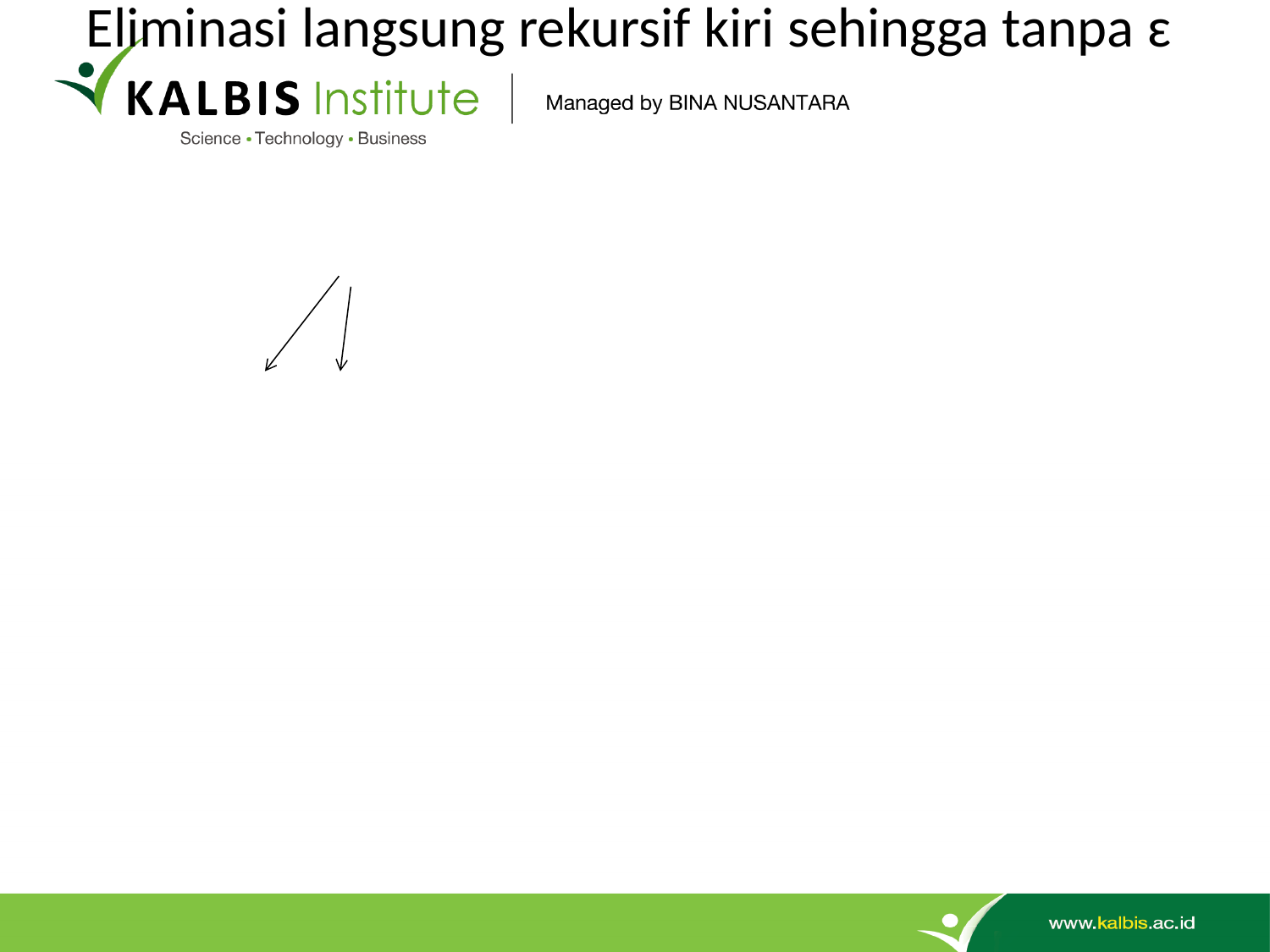

# Eliminasi langsung rekursif kiri sehingga tanpa ɛ
Before
A → Aa | b
After
A → bZ | b
Z → aZ | a
Remove the rule with direct left recursion, and create a new one with recursion on the right